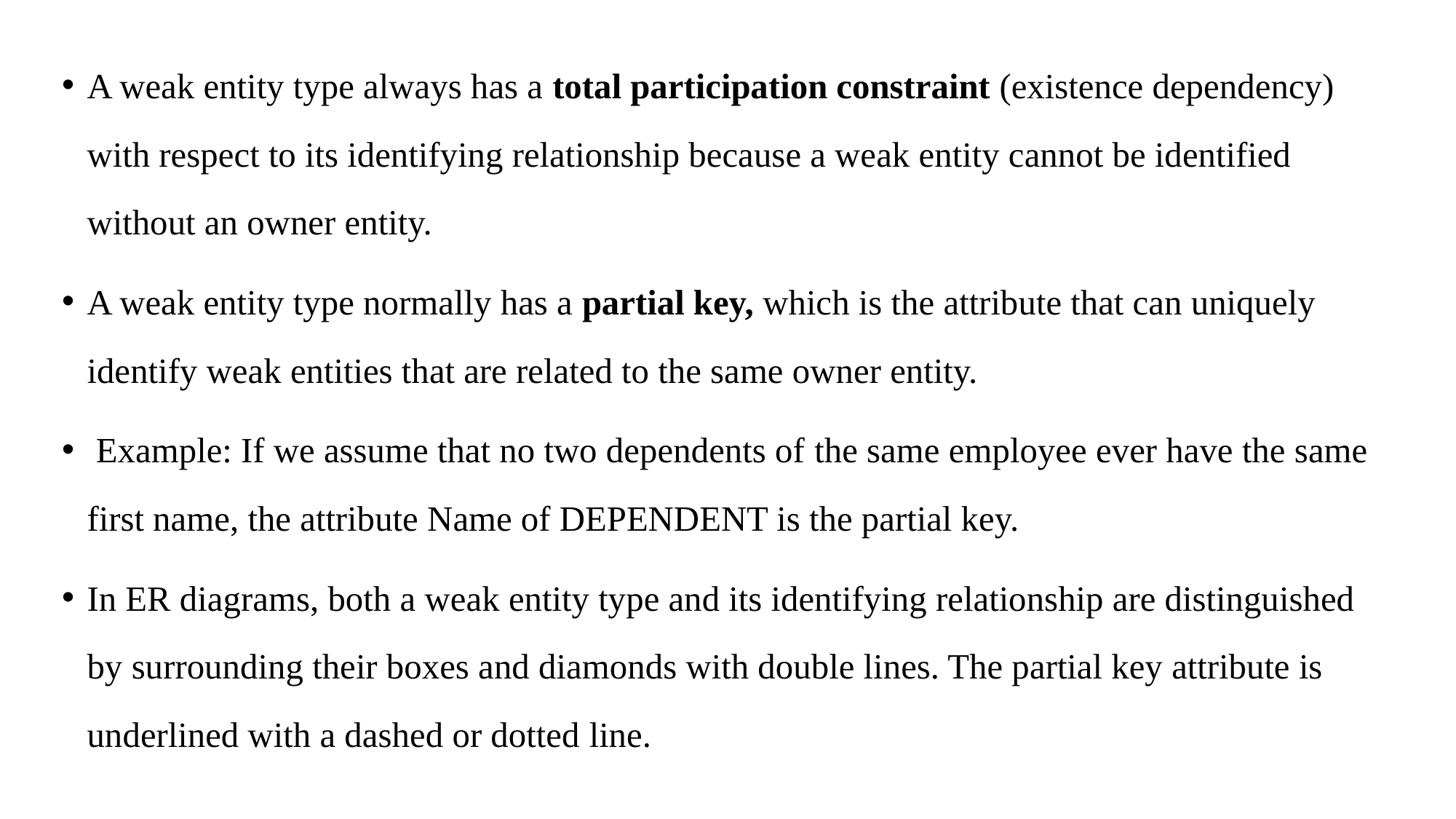

A weak entity type always has a total participation constraint (existence dependency) with respect to its identifying relationship because a weak entity cannot be identified without an owner entity.
A weak entity type normally has a partial key, which is the attribute that can uniquely identify weak entities that are related to the same owner entity.
 Example: If we assume that no two dependents of the same employee ever have the same first name, the attribute Name of DEPENDENT is the partial key.
In ER diagrams, both a weak entity type and its identifying relationship are distinguished by surrounding their boxes and diamonds with double lines. The partial key attribute is underlined with a dashed or dotted line.